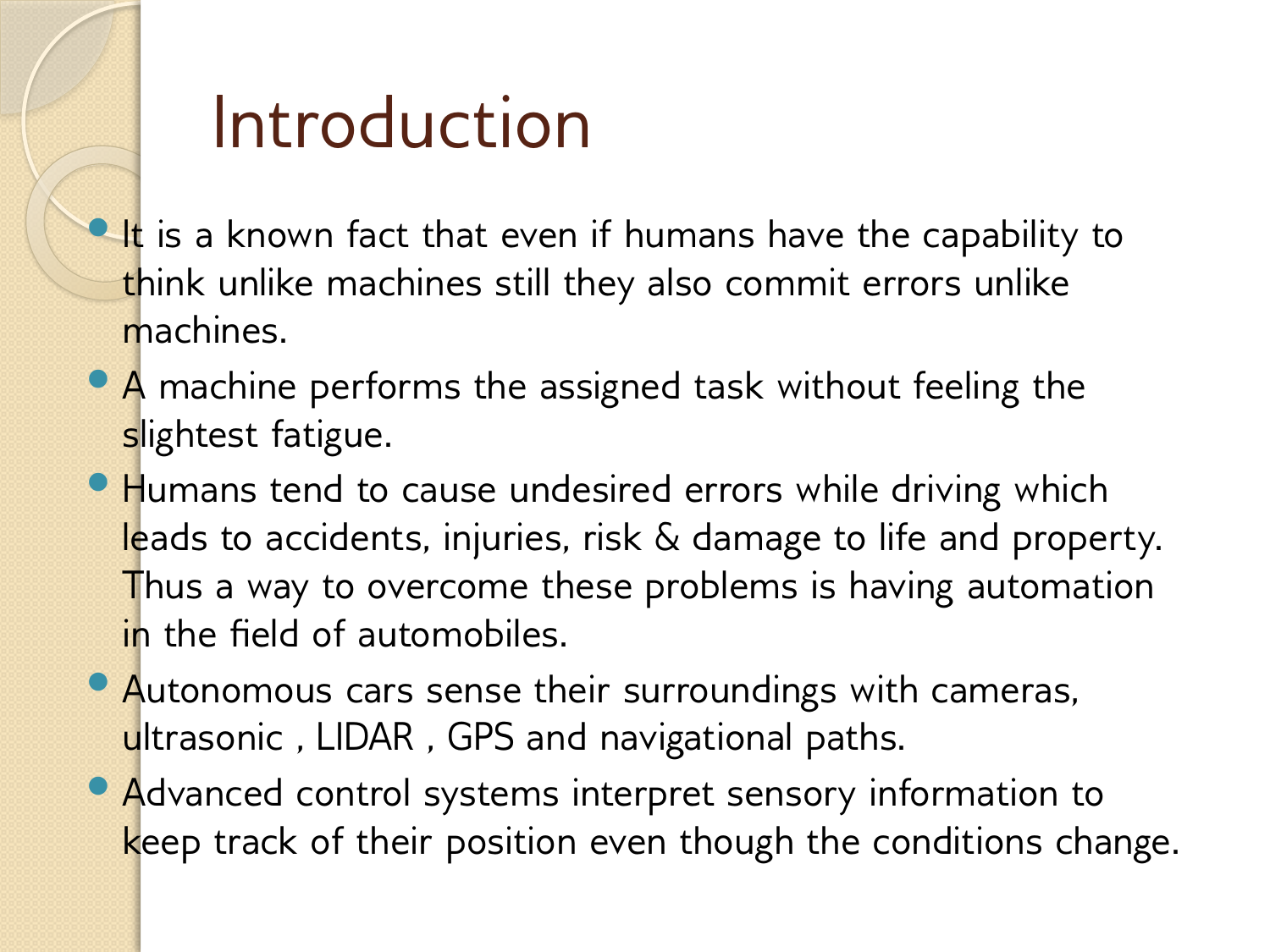

# Introduction
It is a known fact that even if humans have the capability to think unlike machines still they also commit errors unlike machines.
A machine performs the assigned task without feeling the slightest fatigue.
Humans tend to cause undesired errors while driving which leads to accidents, injuries, risk & damage to life and property. Thus a way to overcome these problems is having automation in the field of automobiles.
Autonomous cars sense their surroundings with cameras, ultrasonic , LIDAR , GPS and navigational paths.
Advanced control systems interpret sensory information to keep track of their position even though the conditions change.